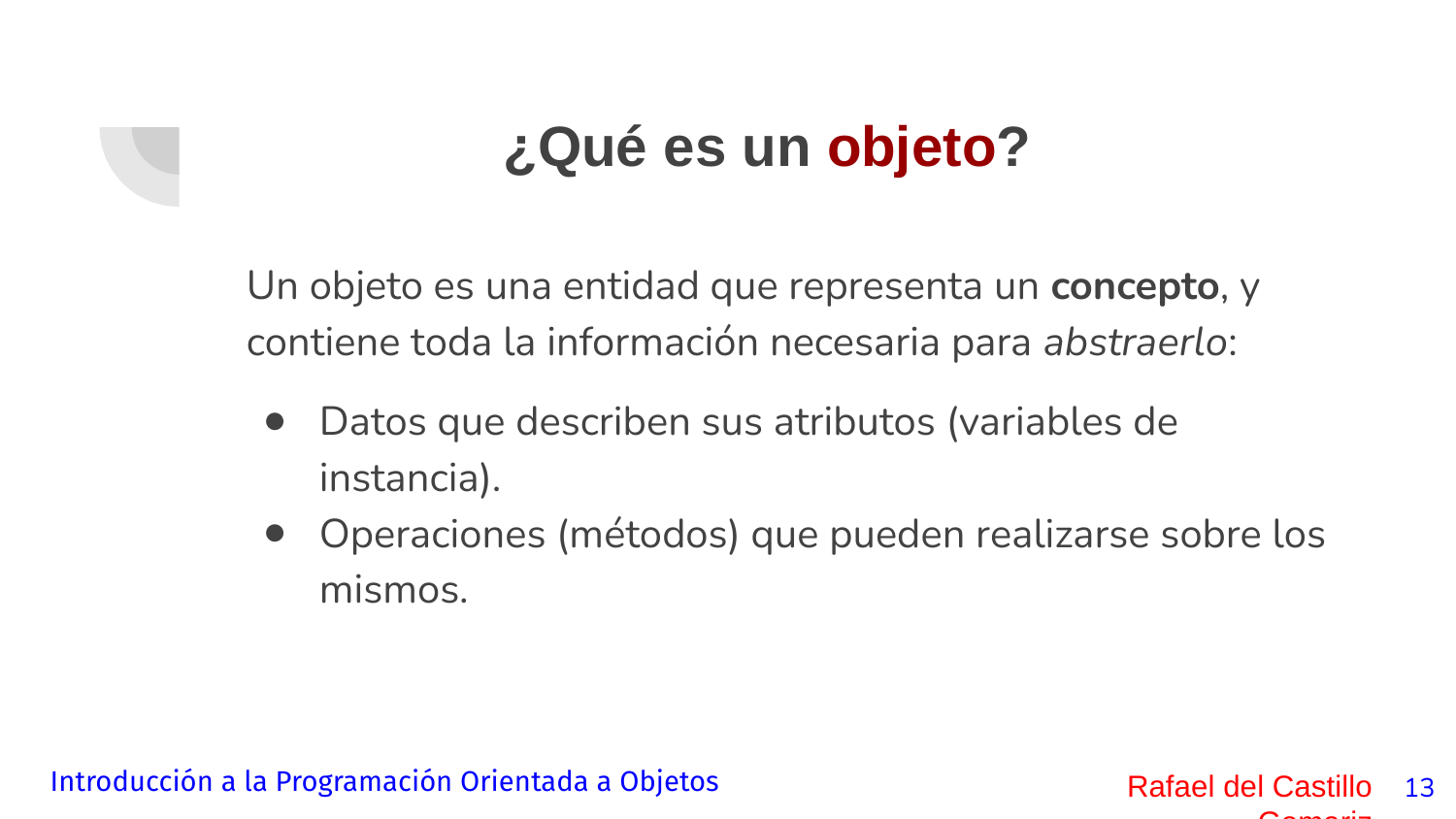

# ¿Qué es un objeto?
Un objeto es una entidad que representa un concepto, y contiene toda la información necesaria para abstraerlo:
Datos que describen sus atributos (variables de instancia).
Operaciones (métodos) que pueden realizarse sobre los mismos.